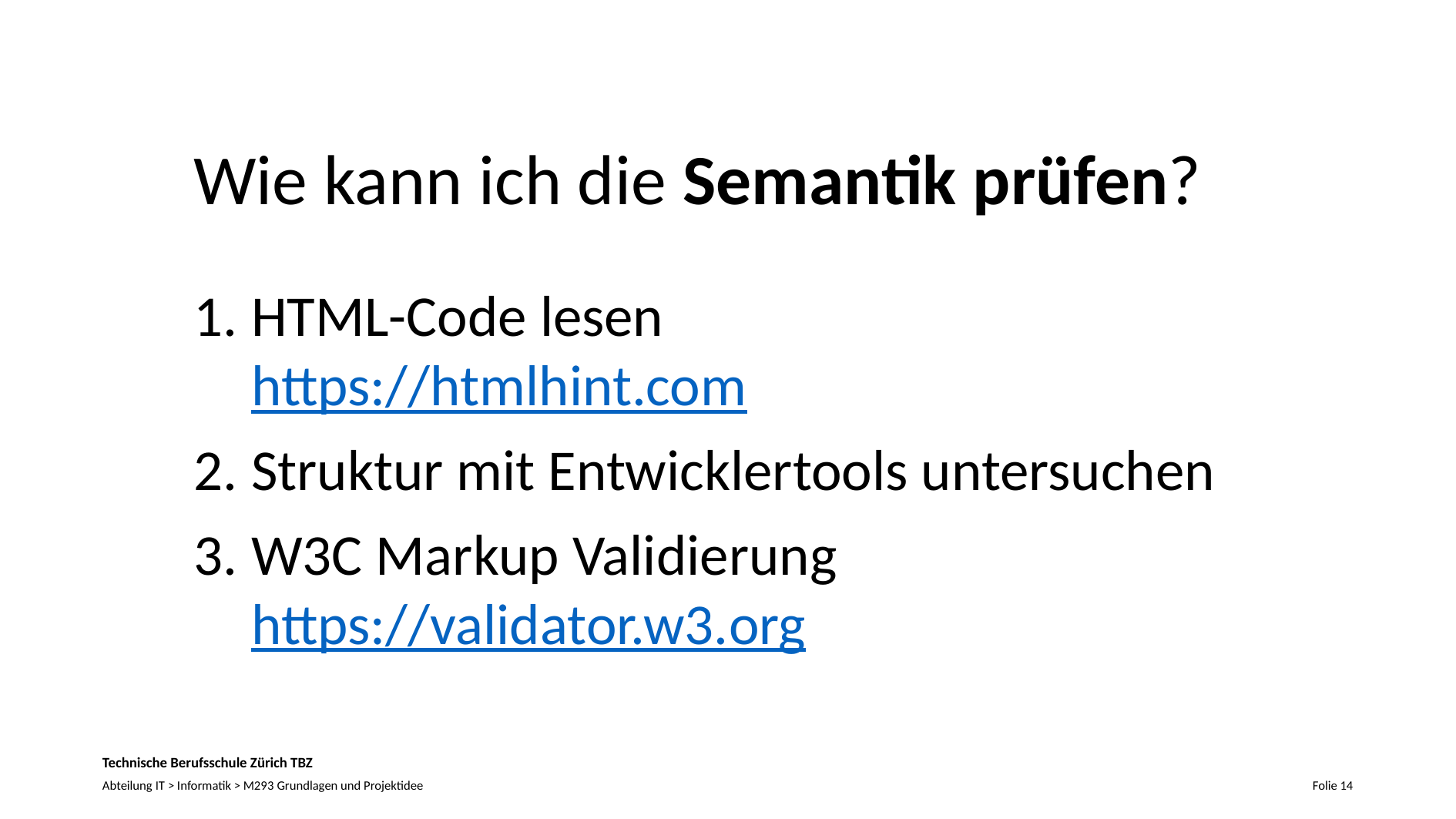

# Wie kann ich die Semantik prüfen?
HTML-Code lesen
https://htmlhint.com
Struktur mit Entwicklertools untersuchen
W3C Markup Validierung
https://validator.w3.org
Folie 14
Abteilung IT > Informatik > M293 Grundlagen und Projektidee